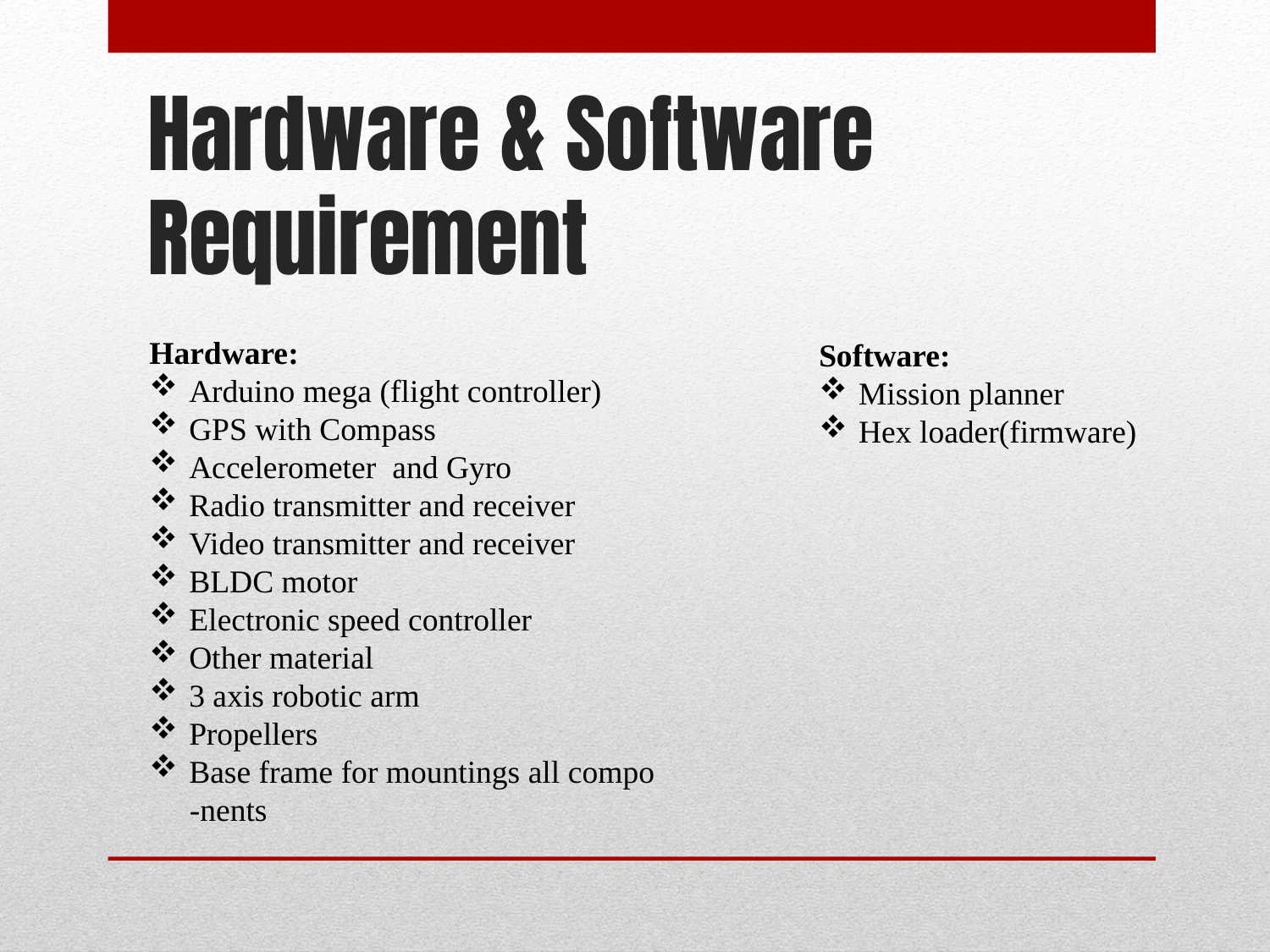

# Hardware & Software Requirement
Hardware:
Arduino mega (flight controller)
GPS with Compass
Accelerometer  and Gyro
Radio transmitter and receiver
Video transmitter and receiver
BLDC motor
Electronic speed controller
Other material
3 axis robotic arm
Propellers
Base frame for mountings all compo
     -nents

Software:
Mission planner
Hex loader(firmware)